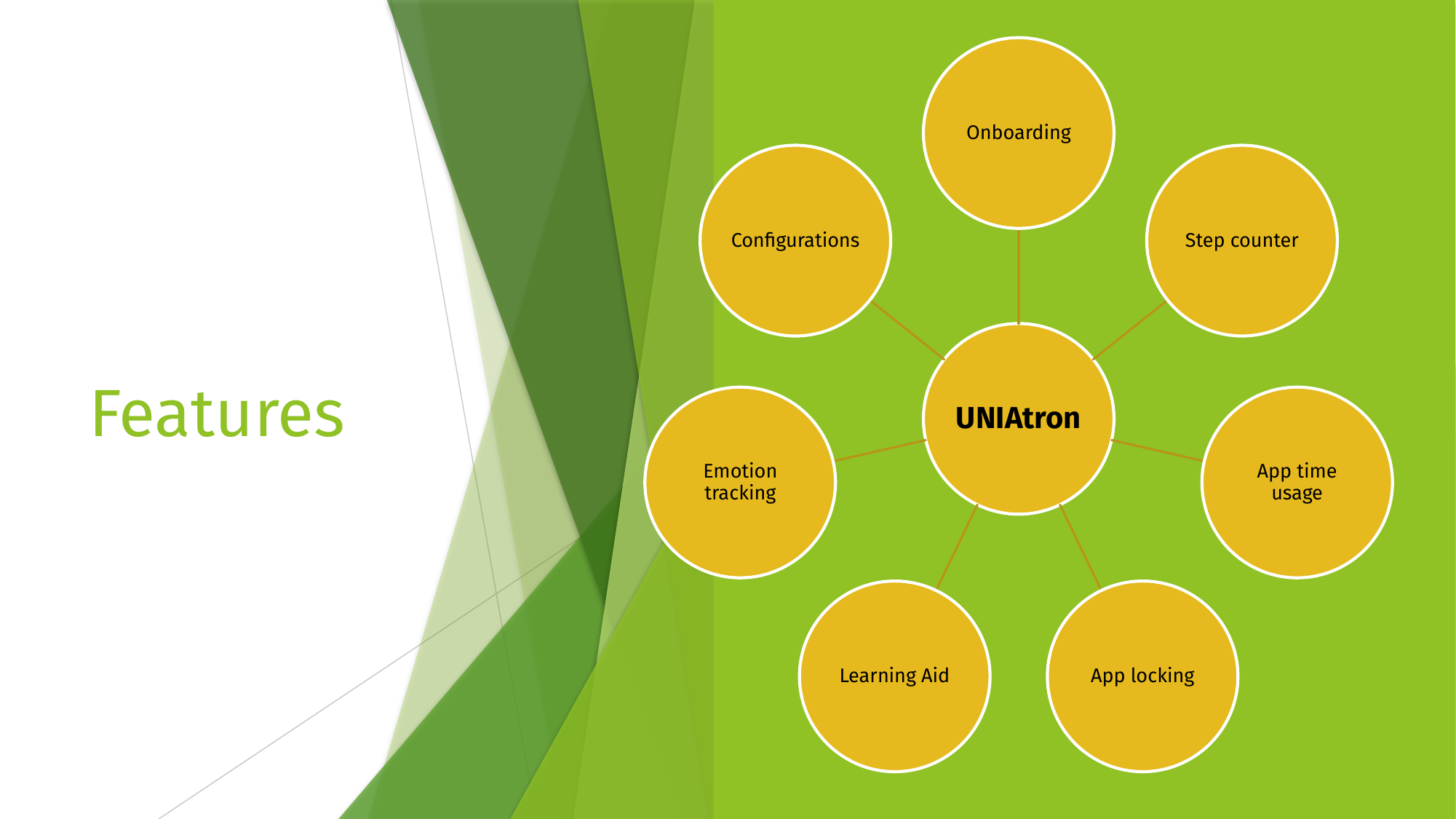

UNIAtron

Onboarding

Step counter

App time usage

App locking

Learning Aid

Emotion tracking

Configurations
# Features